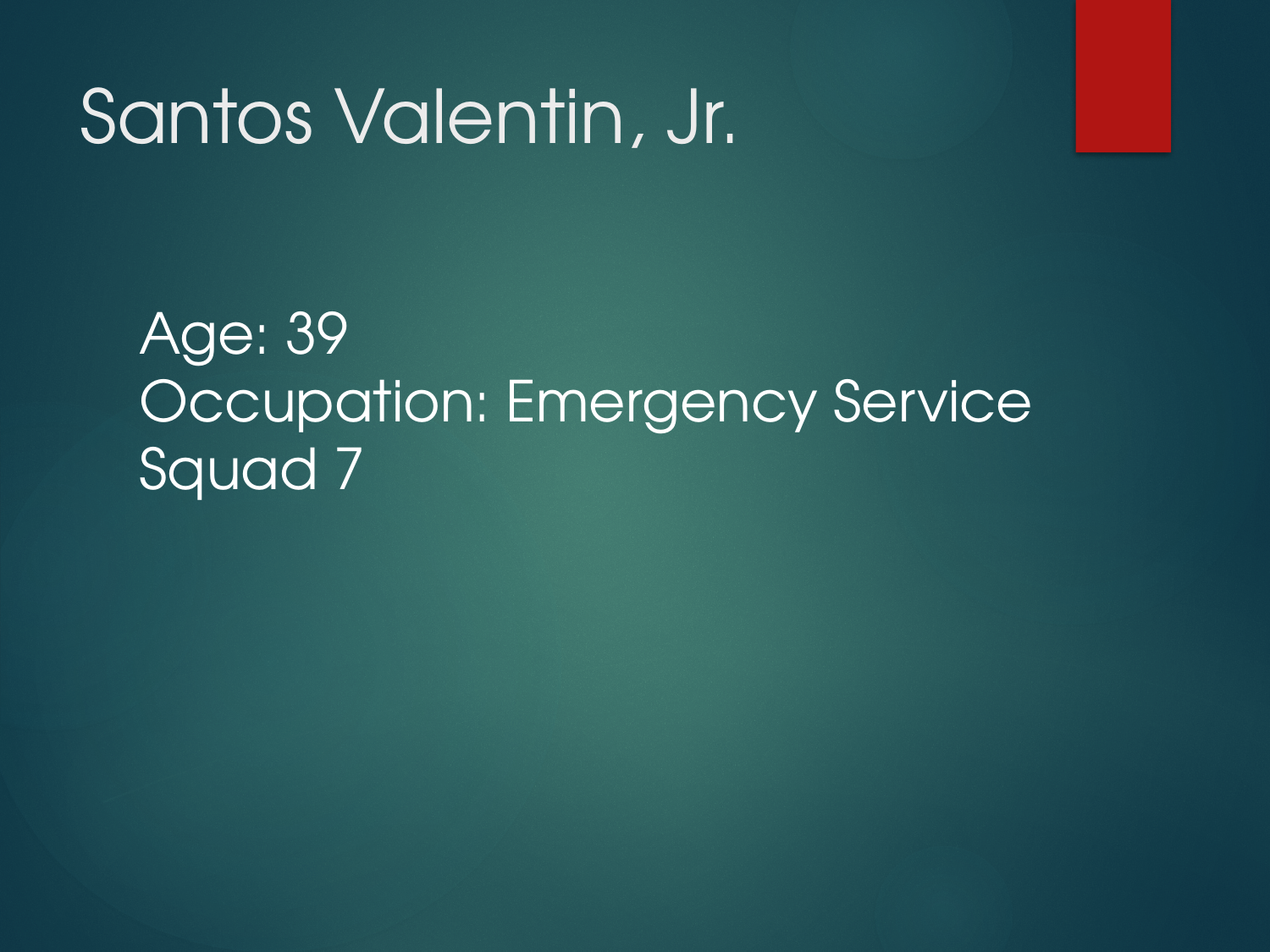

# Santos Valentin, Jr.

Age: 39
Occupation: Emergency Service Squad 7